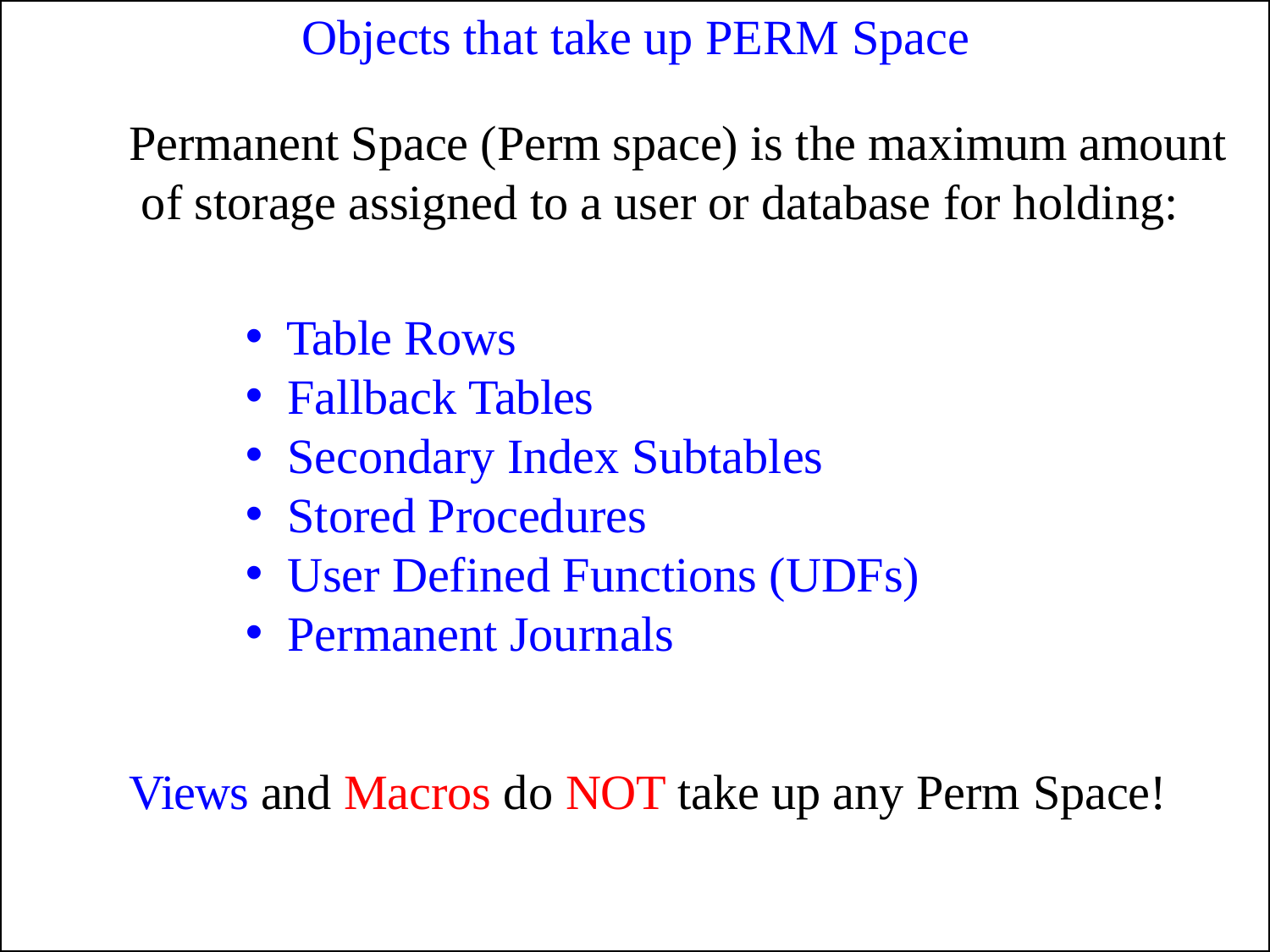

Objects that take up PERM Space
Permanent Space (Perm space) is the maximum amount  of storage assigned to a user or database for holding:

Table Rows
Fallback Tables
Secondary Index Subtables
Stored Procedures
User Defined Functions (UDFs)
Permanent Journals

Views and Macros do NOT take up any Perm Space!